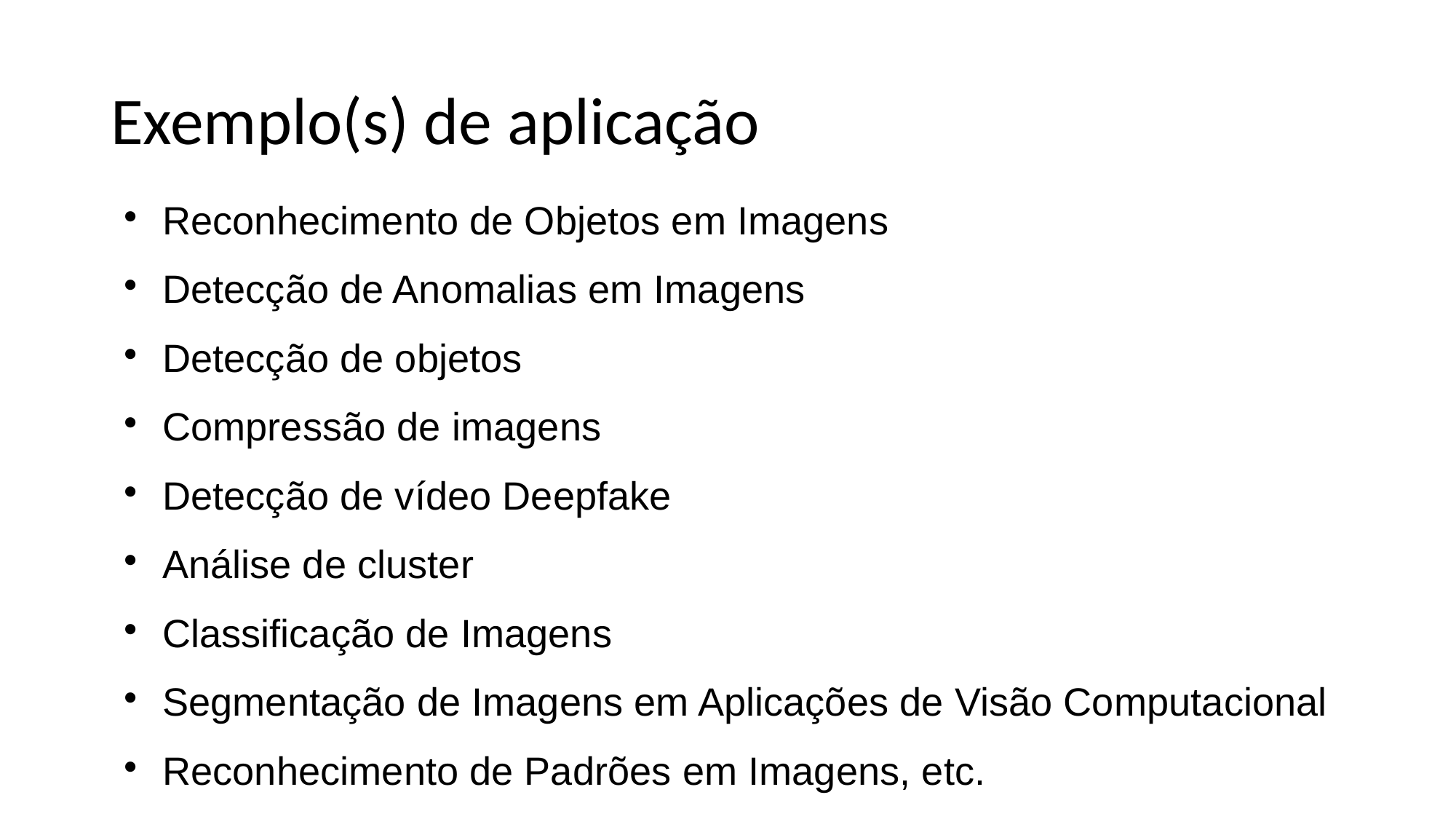

# Exemplo(s) de aplicação
Reconhecimento de Objetos em Imagens
Detecção de Anomalias em Imagens
Detecção de objetos
Compressão de imagens
Detecção de vídeo Deepfake
Análise de cluster
Classificação de Imagens
Segmentação de Imagens em Aplicações de Visão Computacional
Reconhecimento de Padrões em Imagens, etc.